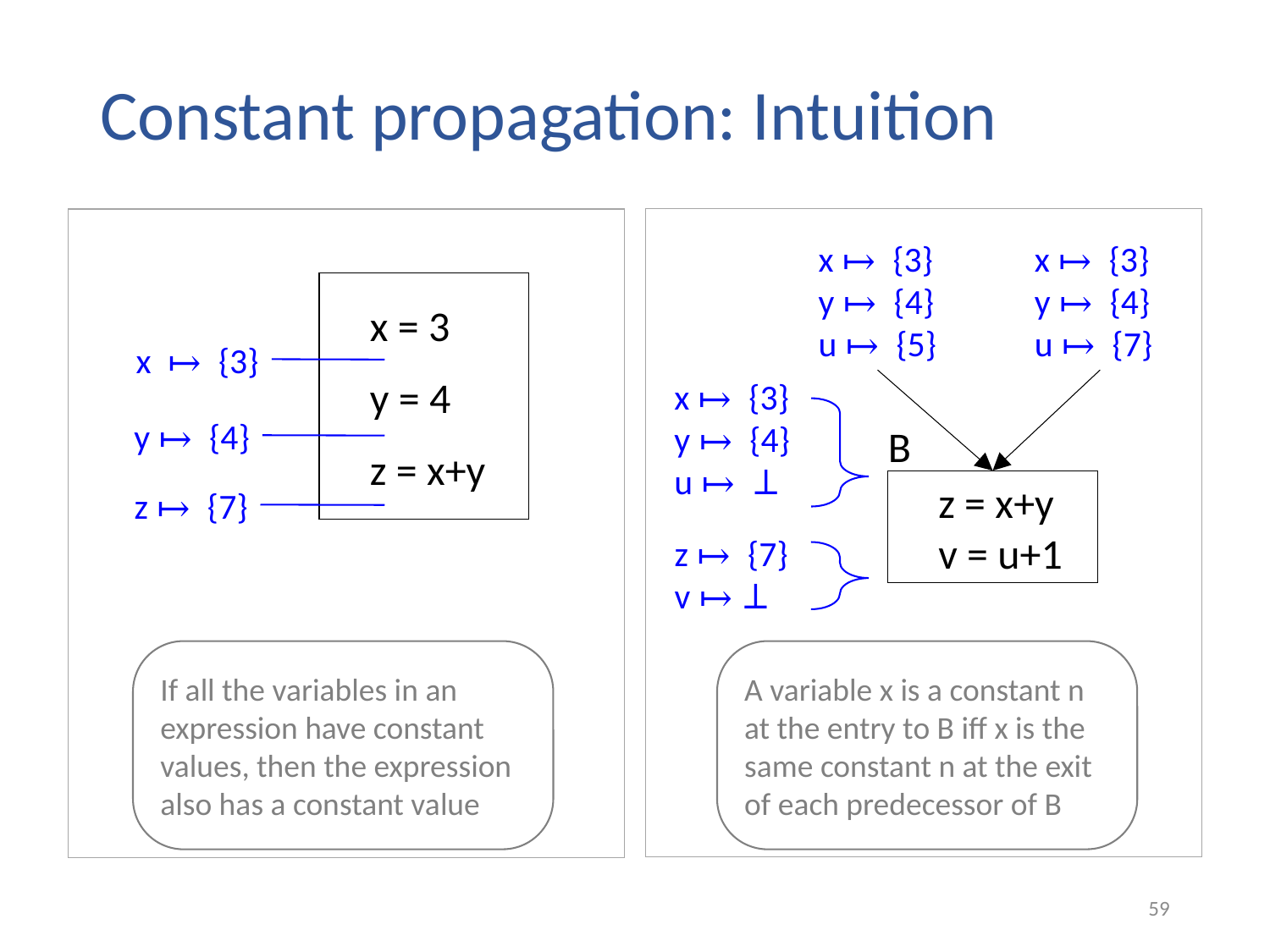

# Constant propagation: Intuition

x ↦  {3}
y ↦  {4}
u ↦  {5}
x ↦  {3}
y ↦  {4}
u ↦  {7}
x = 3
y = 4
z = x+y
x  ↦  {3}
x ↦  {3}
y ↦  {4}
u ↦  ⊥

y ↦  {4}
B
z = x+y
v = u+1
z ↦  {7}
z ↦  {7}
v ↦ ⊥

If all the variables in an expression have constant values, then the expression also has a constant value
A variable x is a constant n at the entry to B iff x is the same constant n at the exit of each predecessor of B
59